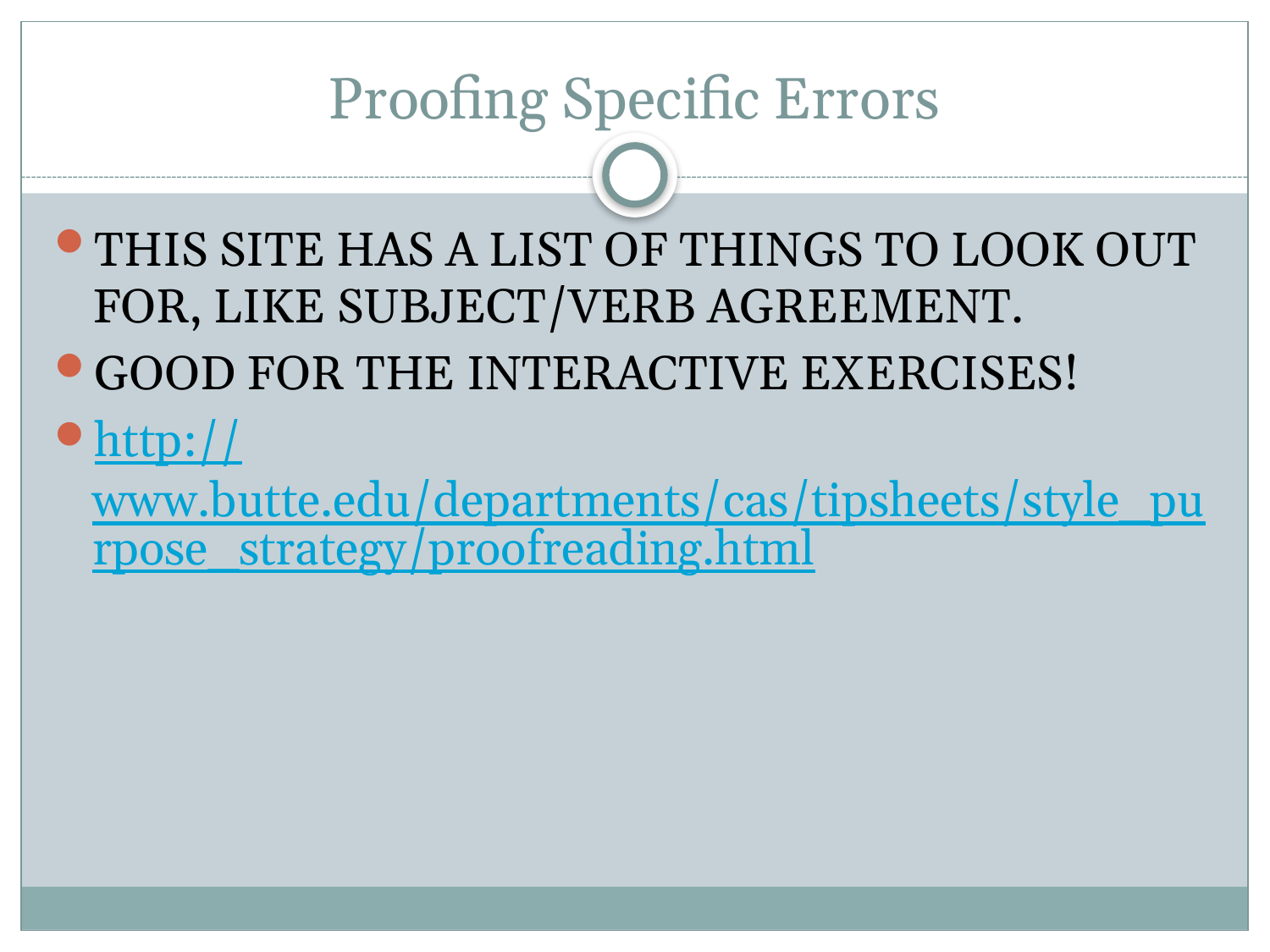

# Proofing Specific Errors
THIS SITE HAS A LIST OF THINGS TO LOOK OUT FOR, LIKE SUBJECT/VERB AGREEMENT.
GOOD FOR THE INTERACTIVE EXERCISES!
http://www.butte.edu/departments/cas/tipsheets/style_purpose_strategy/proofreading.html